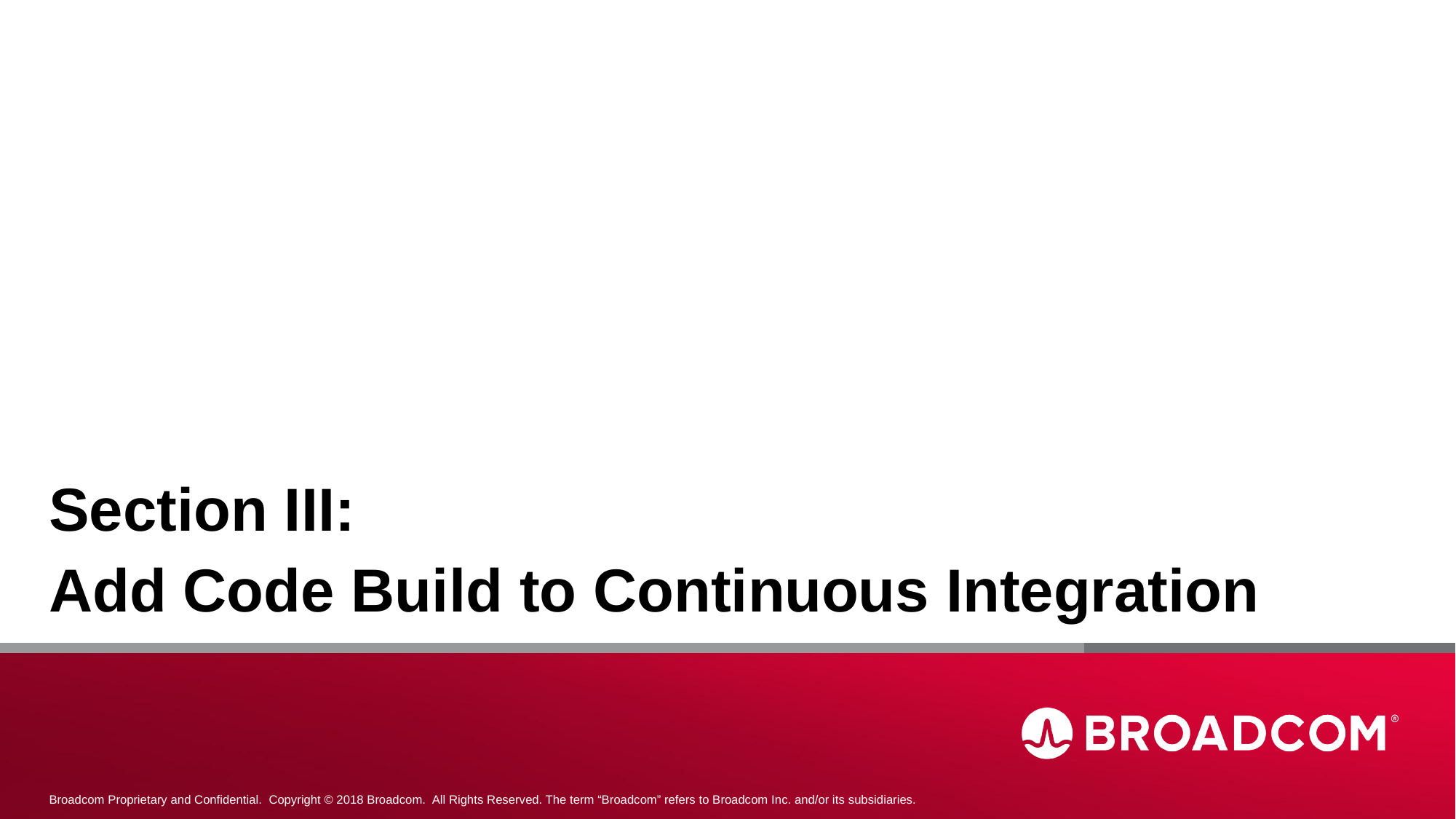

Section III:
Add Code Build to Continuous Integration